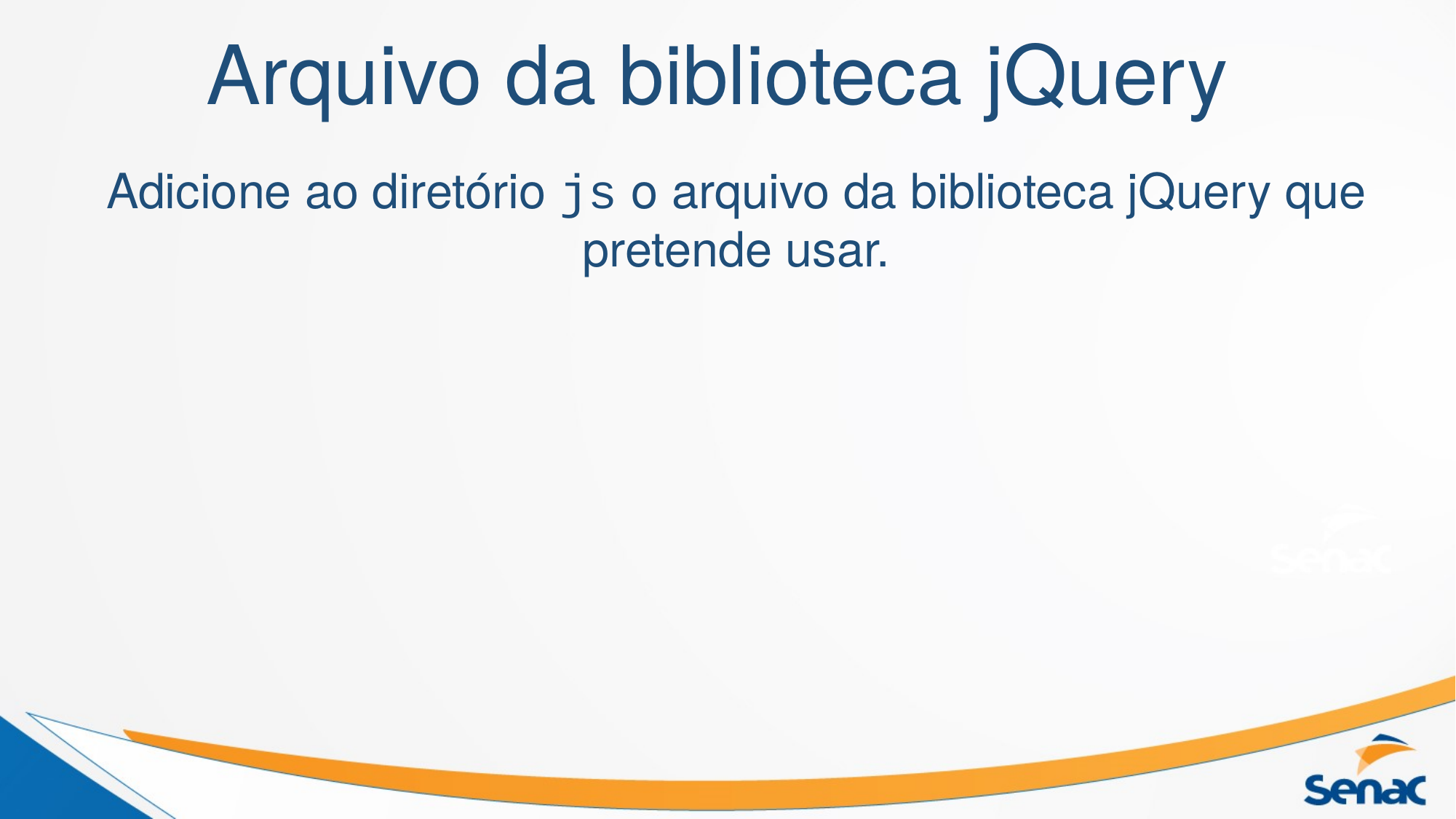

# Arquivo da biblioteca jQuery
Adicione ao diretório js o arquivo da biblioteca jQuery que pretende usar.